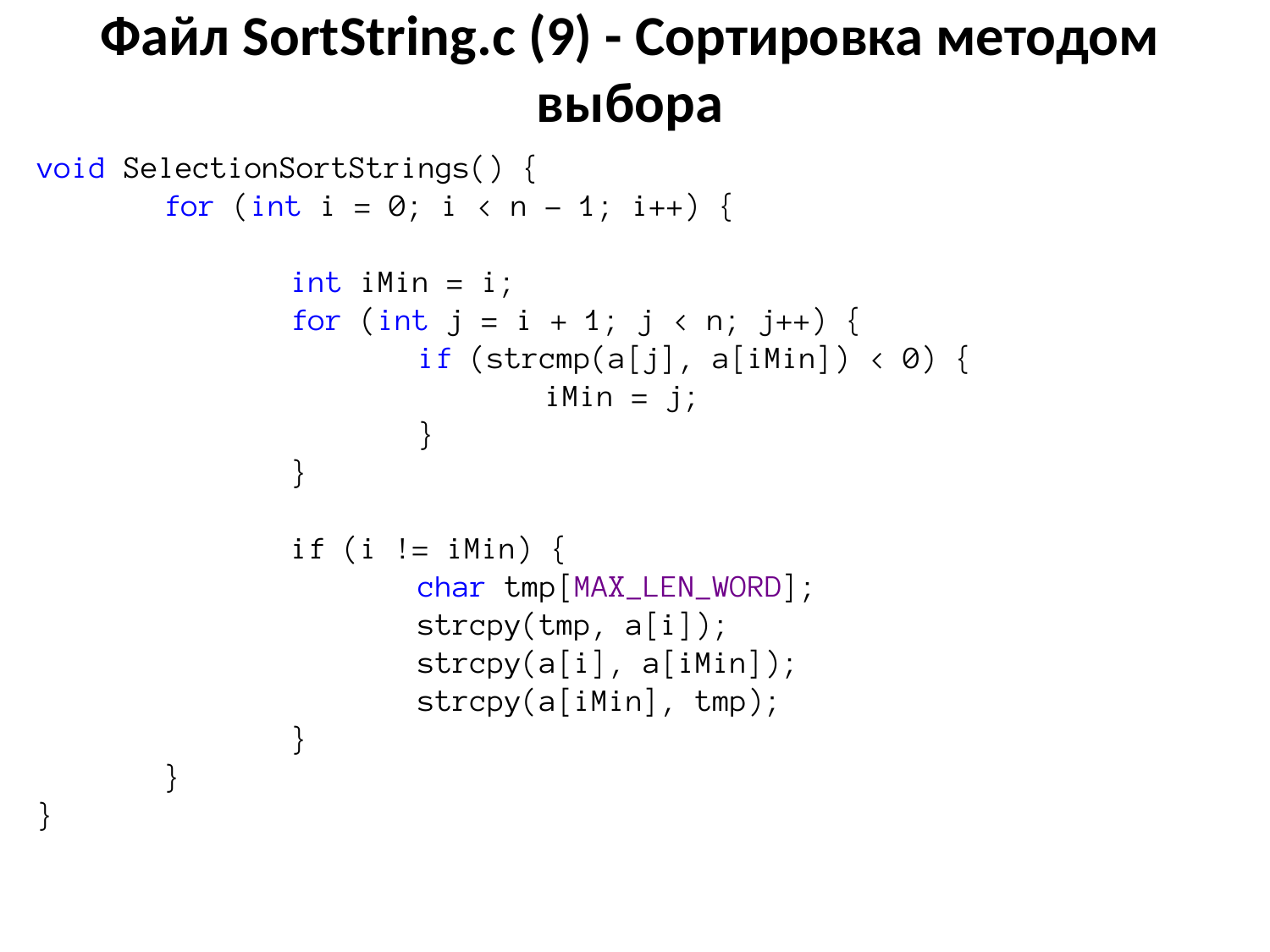

# Файл SortString.c (9) - Сортировка методом выбора
void SelectionSortStrings() {
	for (int i = 0; i < n - 1; i++) {

		int iMin = i;
		for (int j = i + 1; j < n; j++) {
			if (strcmp(a[j], a[iMin]) < 0) {
				iMin = j;
			}
		}

		if (i != iMin) {
			char tmp[MAX_LEN_WORD];
			strcpy(tmp, a[i]);
			strcpy(a[i], a[iMin]);
			strcpy(a[iMin], tmp);
		}
	}
}